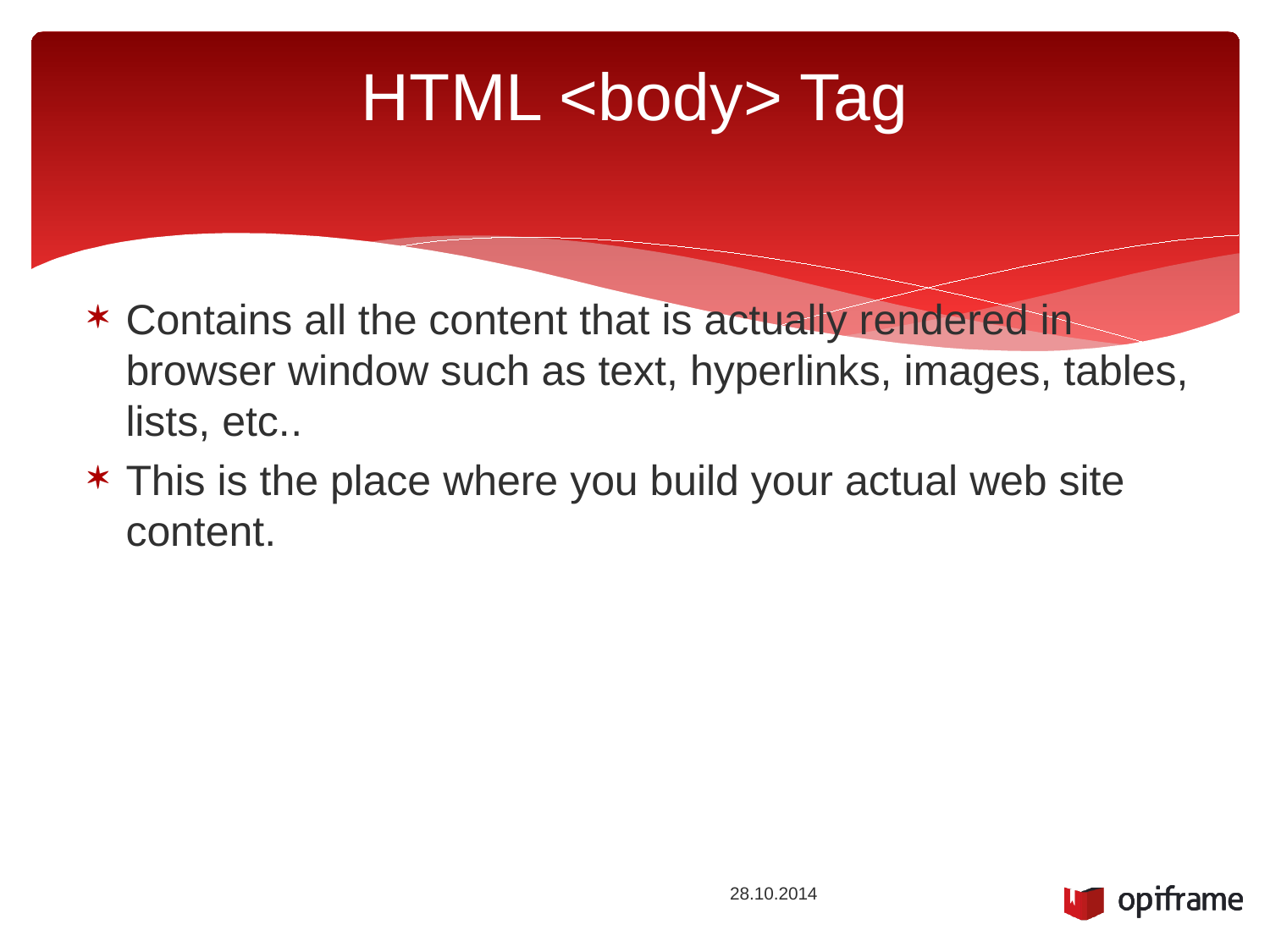

# HTML <body> Tag
Contains all the content that is actually rendered in browser window such as text, hyperlinks, images, tables, lists, etc..
This is the place where you build your actual web site content.

28.10.2014